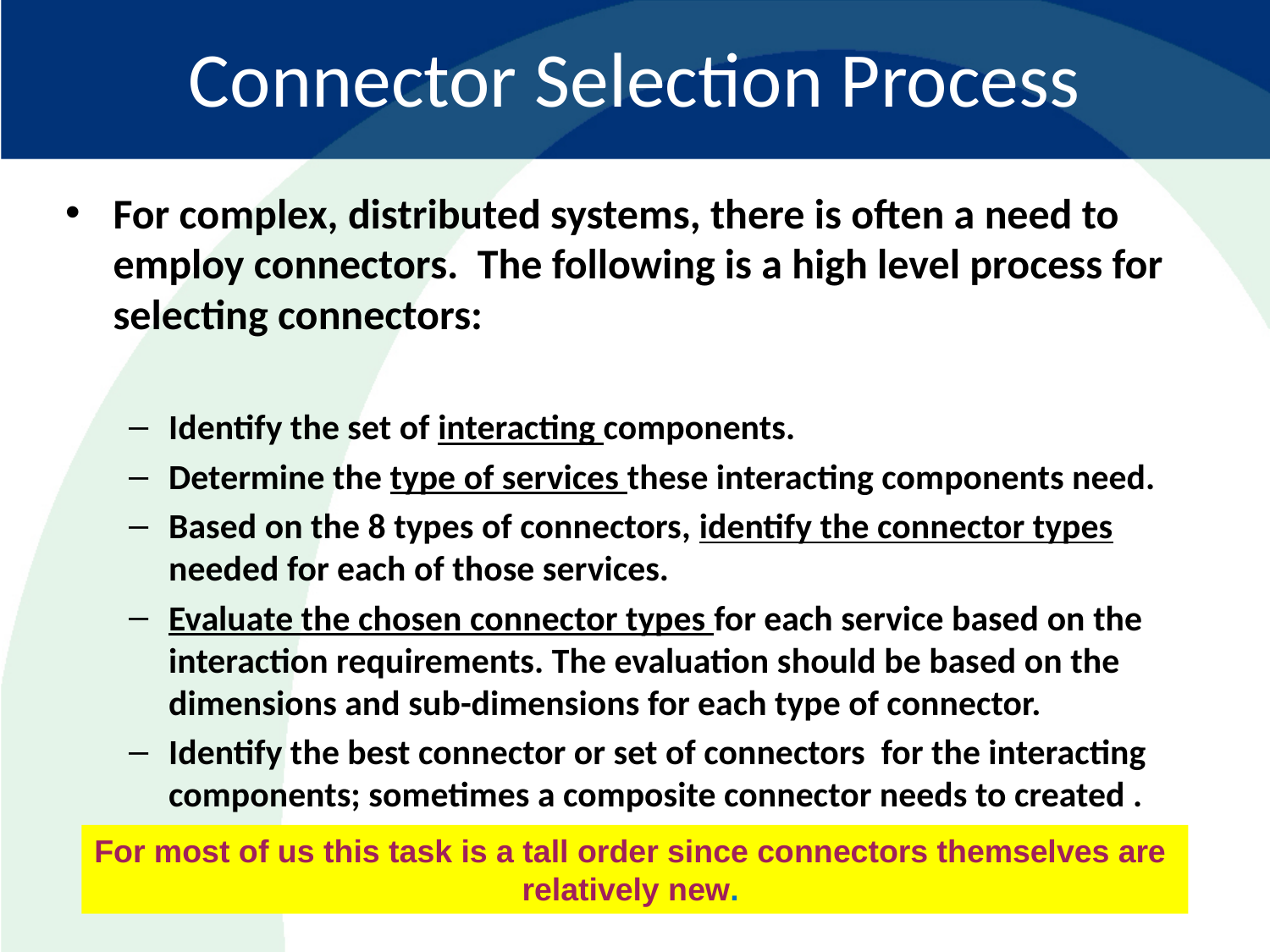

# Connector Selection Process
For complex, distributed systems, there is often a need to employ connectors.  The following is a high level process for selecting connectors:

Identify the set of interacting components.
Determine the type of services these interacting components need.
Based on the 8 types of connectors, identify the connector types needed for each of those services.
Evaluate the chosen connector types for each service based on the interaction requirements. The evaluation should be based on the dimensions and sub-dimensions for each type of connector.
Identify the best connector or set of connectors  for the interacting components; sometimes a composite connector needs to created .

For most of us this task is a tall order since connectors themselves are
relatively new.